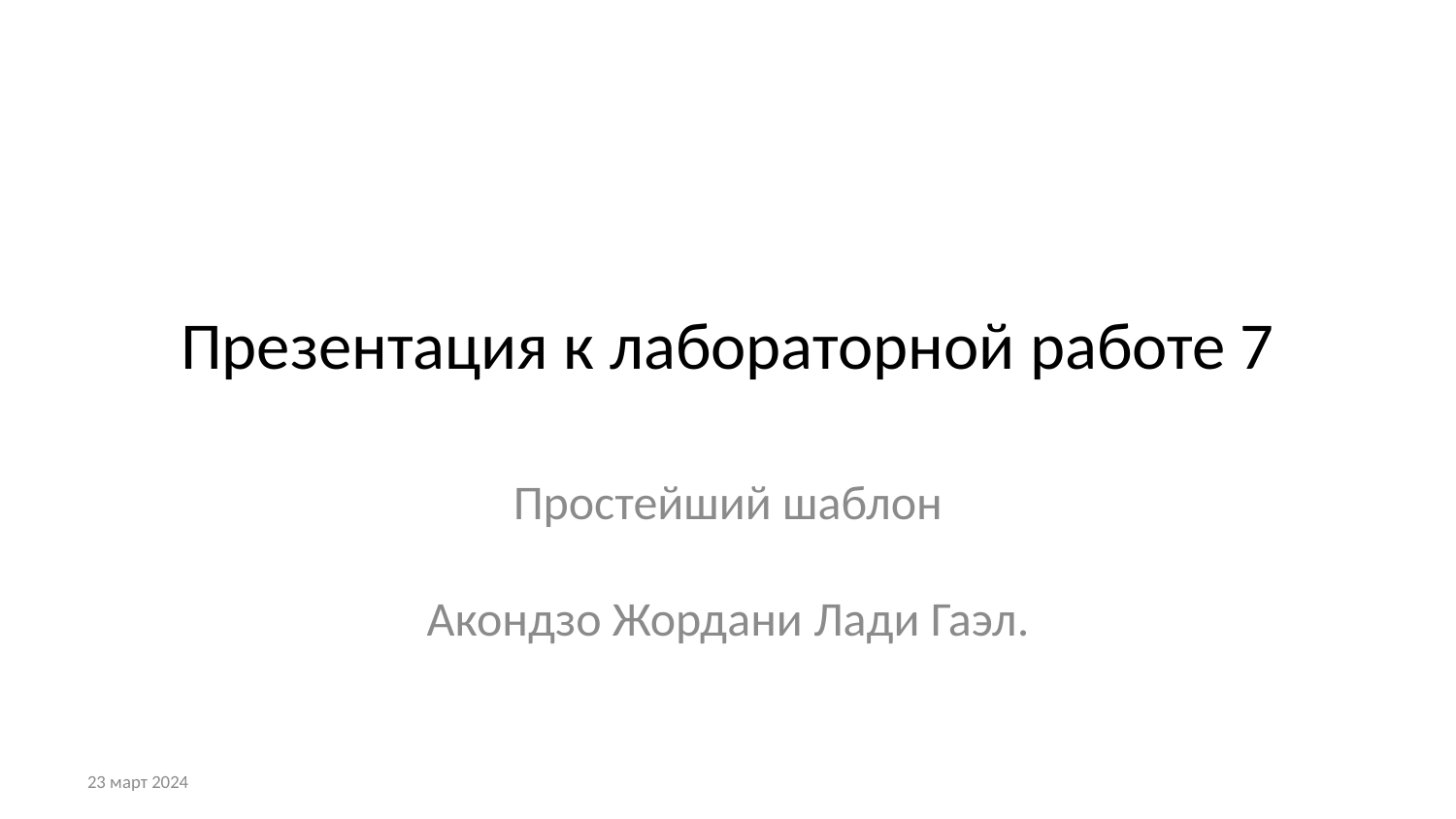

# Презентация к лабораторной работе 7
Простейший шаблон
Акондзо Жордани Лади Гаэл.
23 март 2024